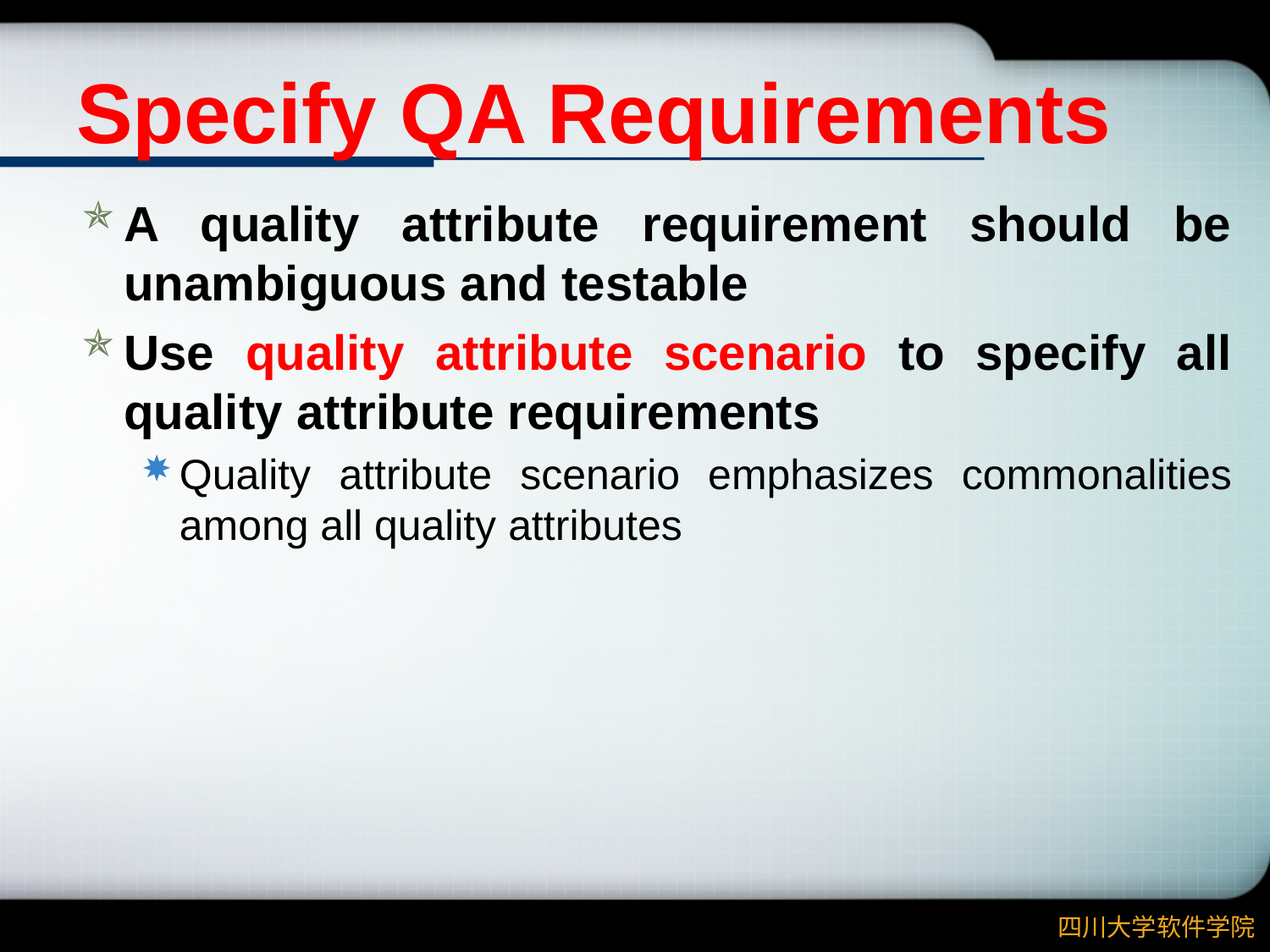

# Specify QA Requirements
A quality attribute requirement should be unambiguous and testable
Use quality attribute scenario to specify all quality attribute requirements
Quality attribute scenario emphasizes commonalities among all quality attributes